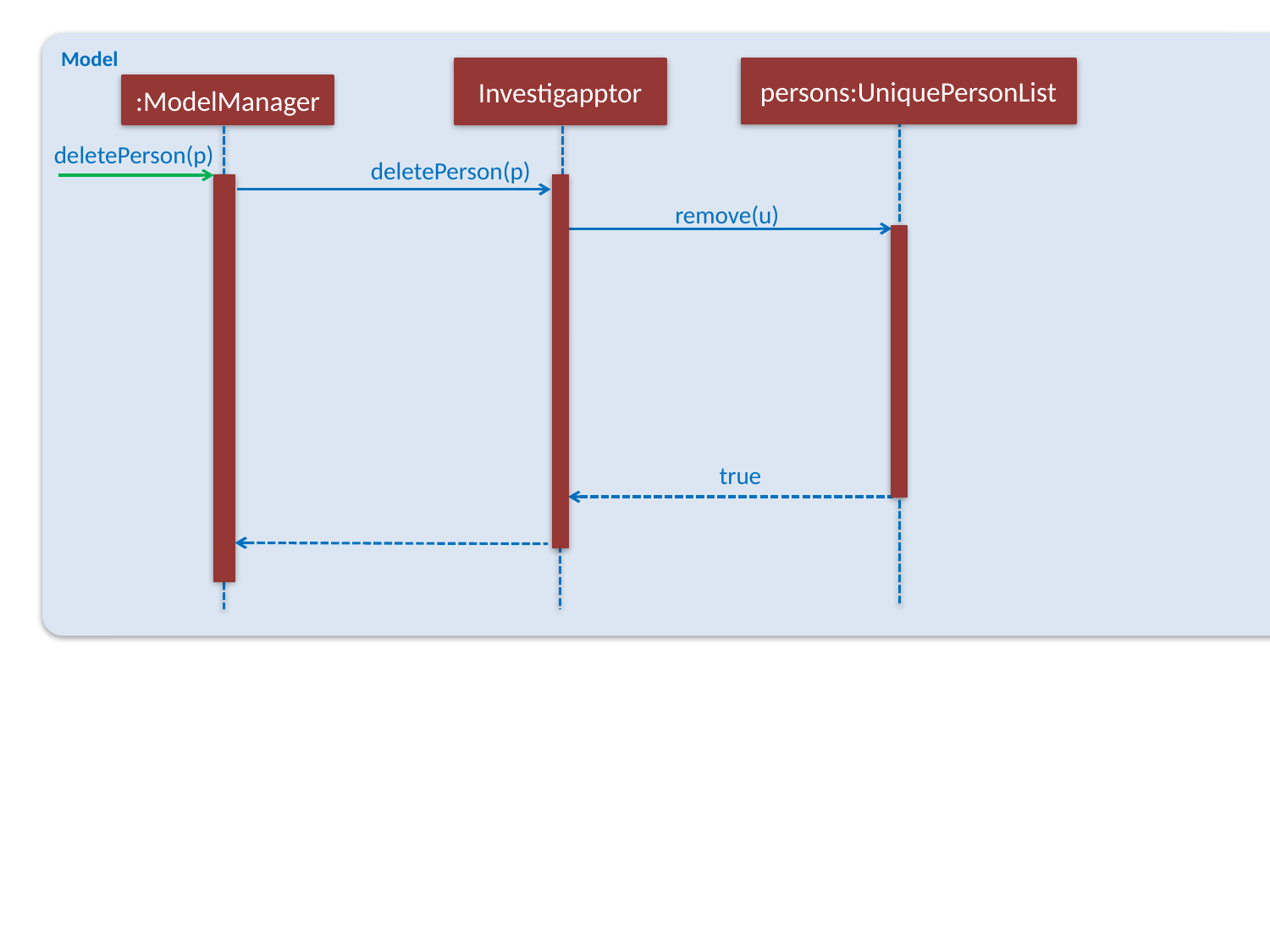

Model
Investigapptor
persons:UniquePersonList
:ModelManager
deletePerson(p)
deletePerson(p)

remove(u)

true